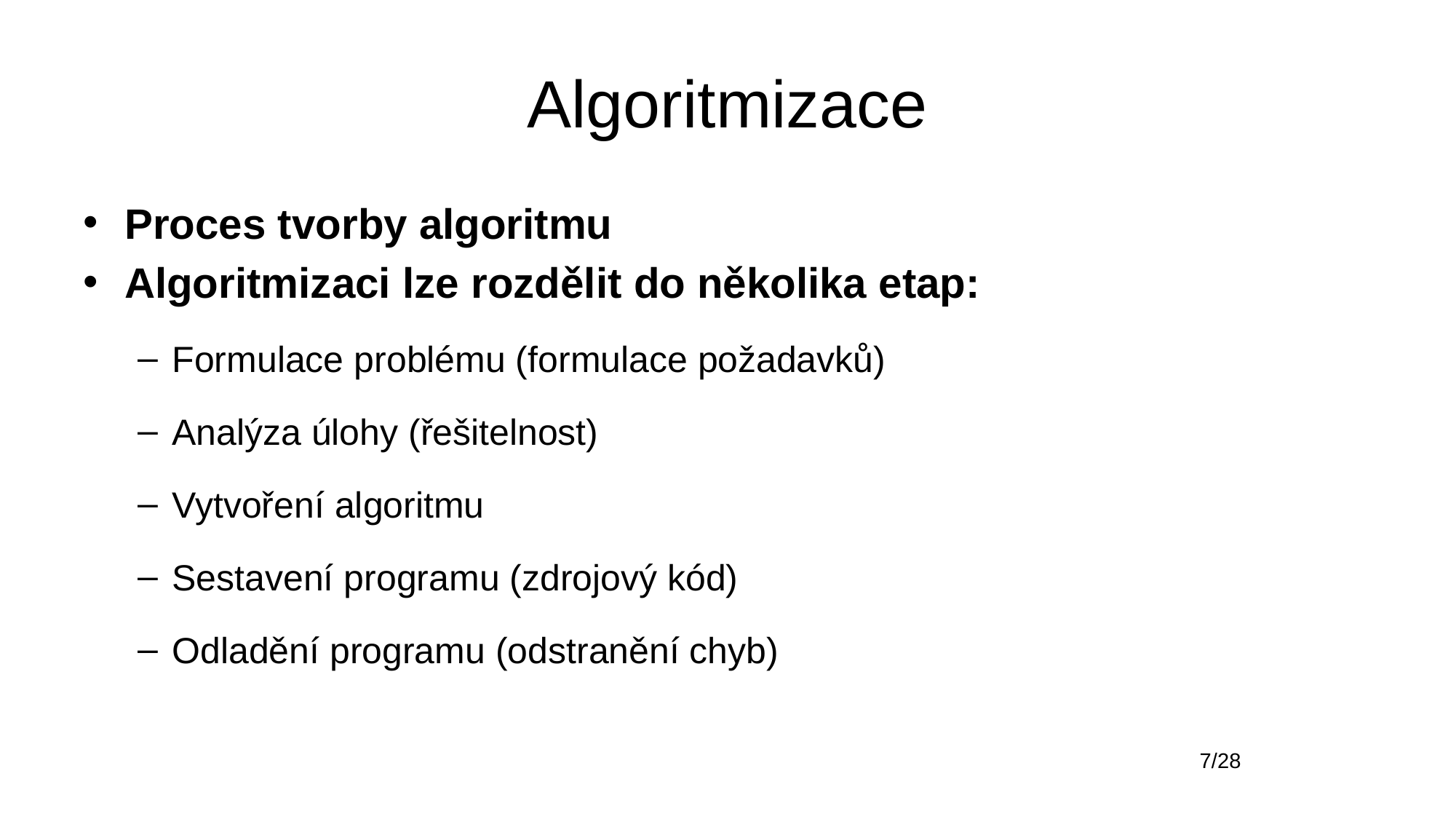

# Algoritmizace
Proces tvorby algoritmu
Algoritmizaci lze rozdělit do několika etap:
Formulace problému (formulace požadavků)
Analýza úlohy (řešitelnost)
Vytvoření algoritmu
Sestavení programu (zdrojový kód)
Odladění programu (odstranění chyb)

7/28